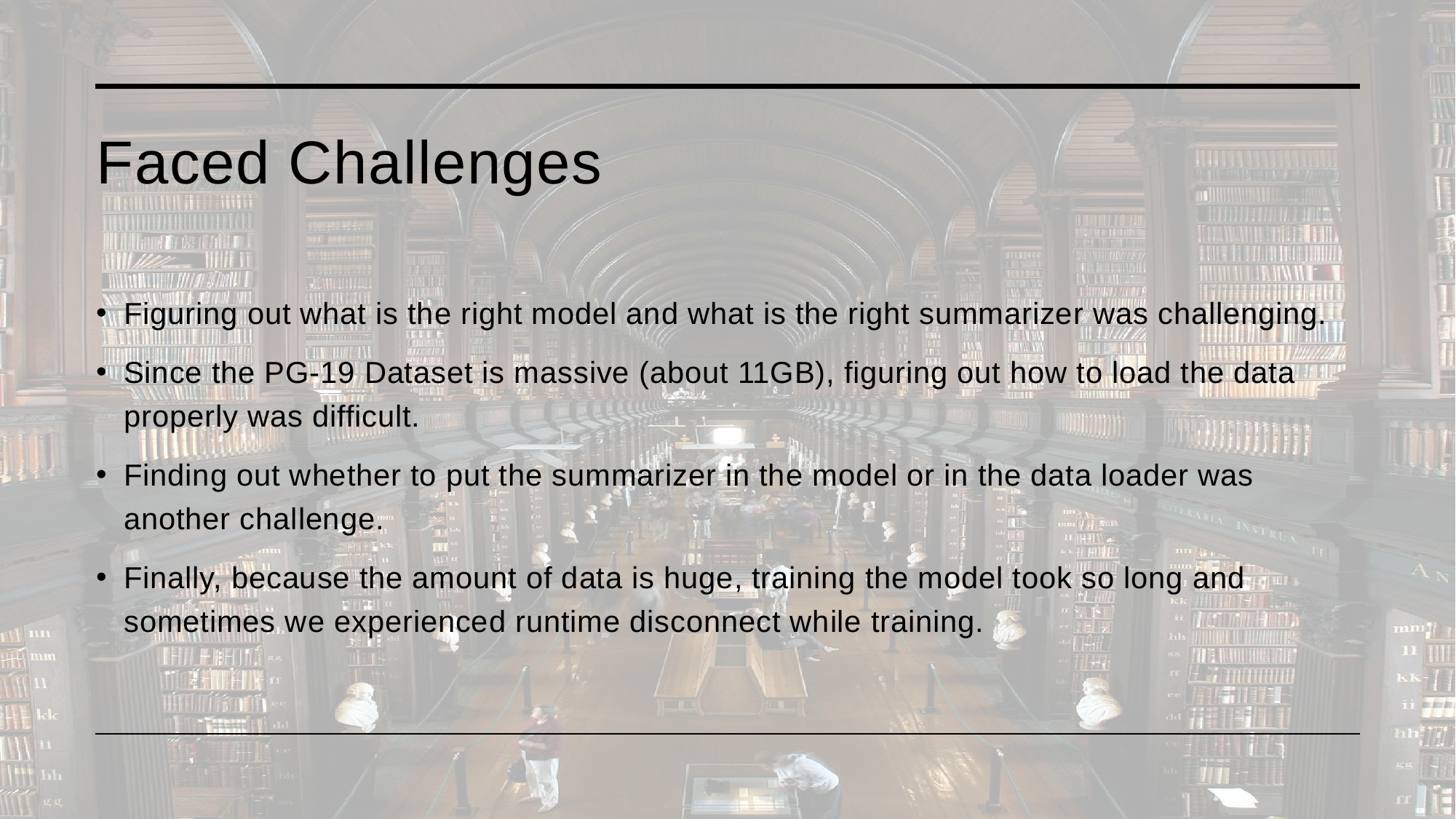

# Faced Challenges
Figuring out what is the right model and what is the right summarizer was challenging.
Since the PG-19 Dataset is massive (about 11GB), figuring out how to load the data properly was difficult.
Finding out whether to put the summarizer in the model or in the data loader was another challenge.
Finally, because the amount of data is huge, training the model took so long and sometimes we experienced runtime disconnect while training.